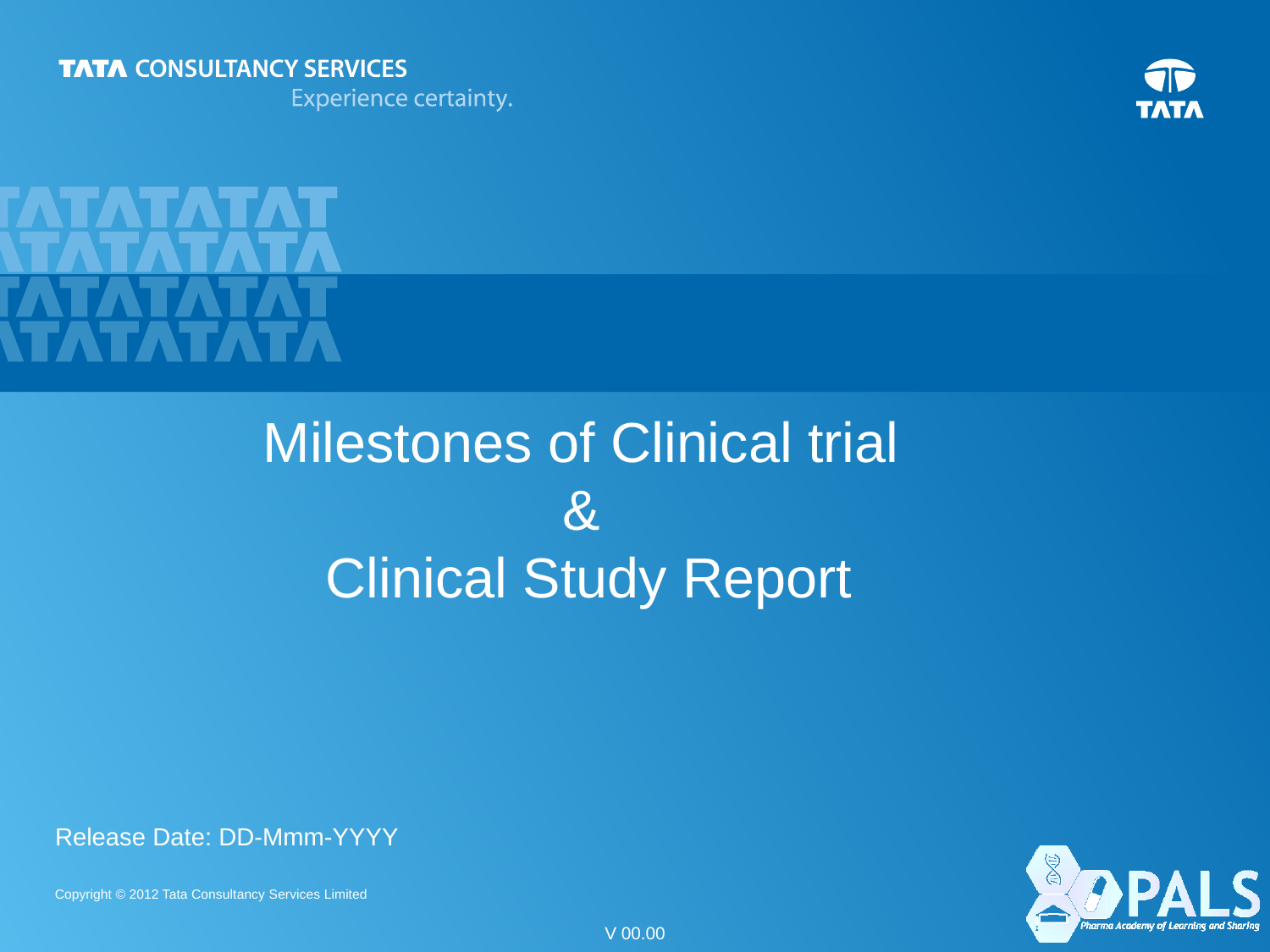

# Milestones of Clinical trial & Clinical Study Report
Release Date: DD-Mmm-YYYY